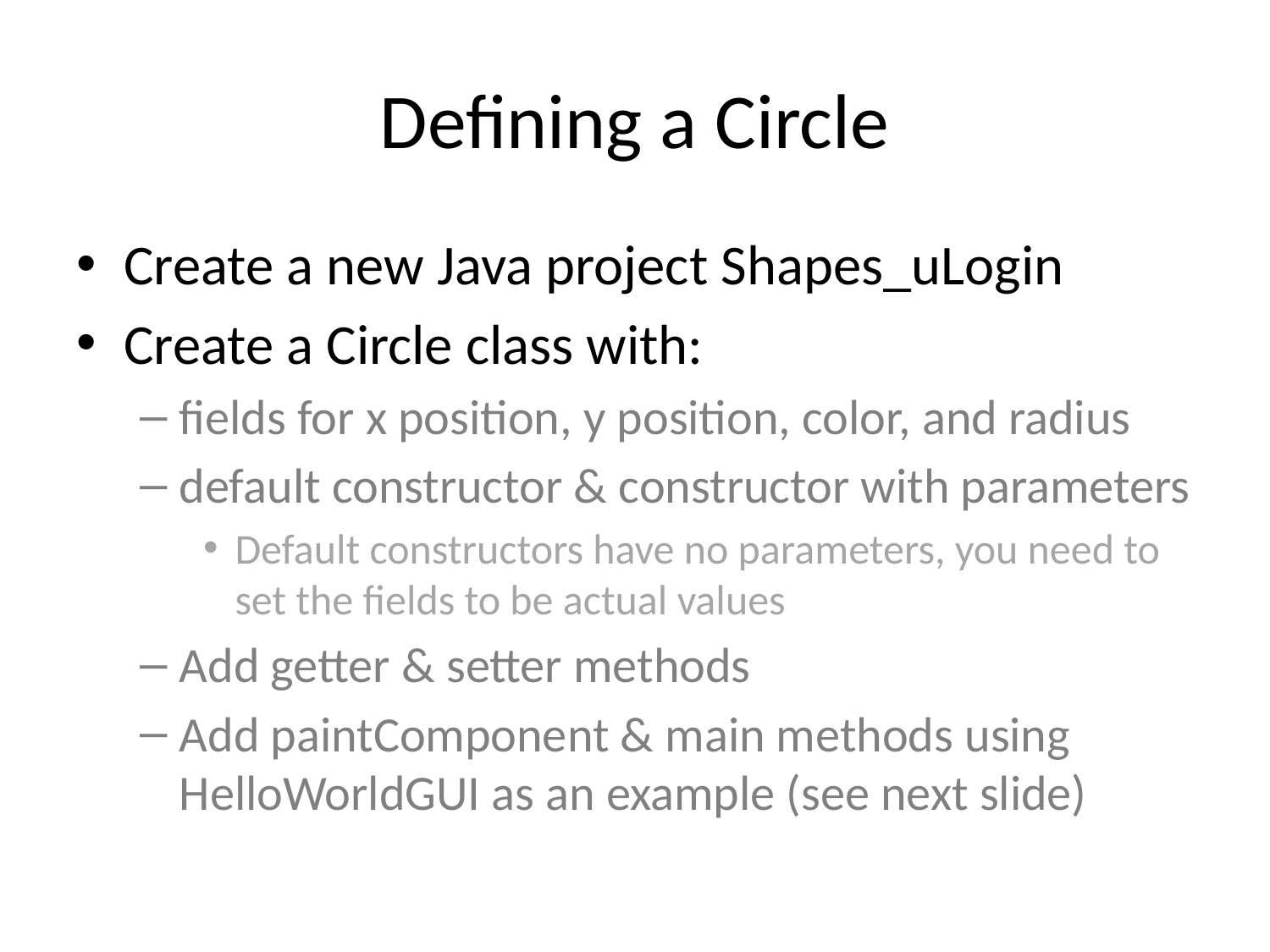

# Defining a Circle
Create a new Java project Shapes_uLogin
Create a Circle class with:
fields for x position, y position, color, and radius
default constructor & constructor with parameters
Default constructors have no parameters, you need to set the fields to be actual values
Add getter & setter methods
Add paintComponent & main methods using HelloWorldGUI as an example (see next slide)